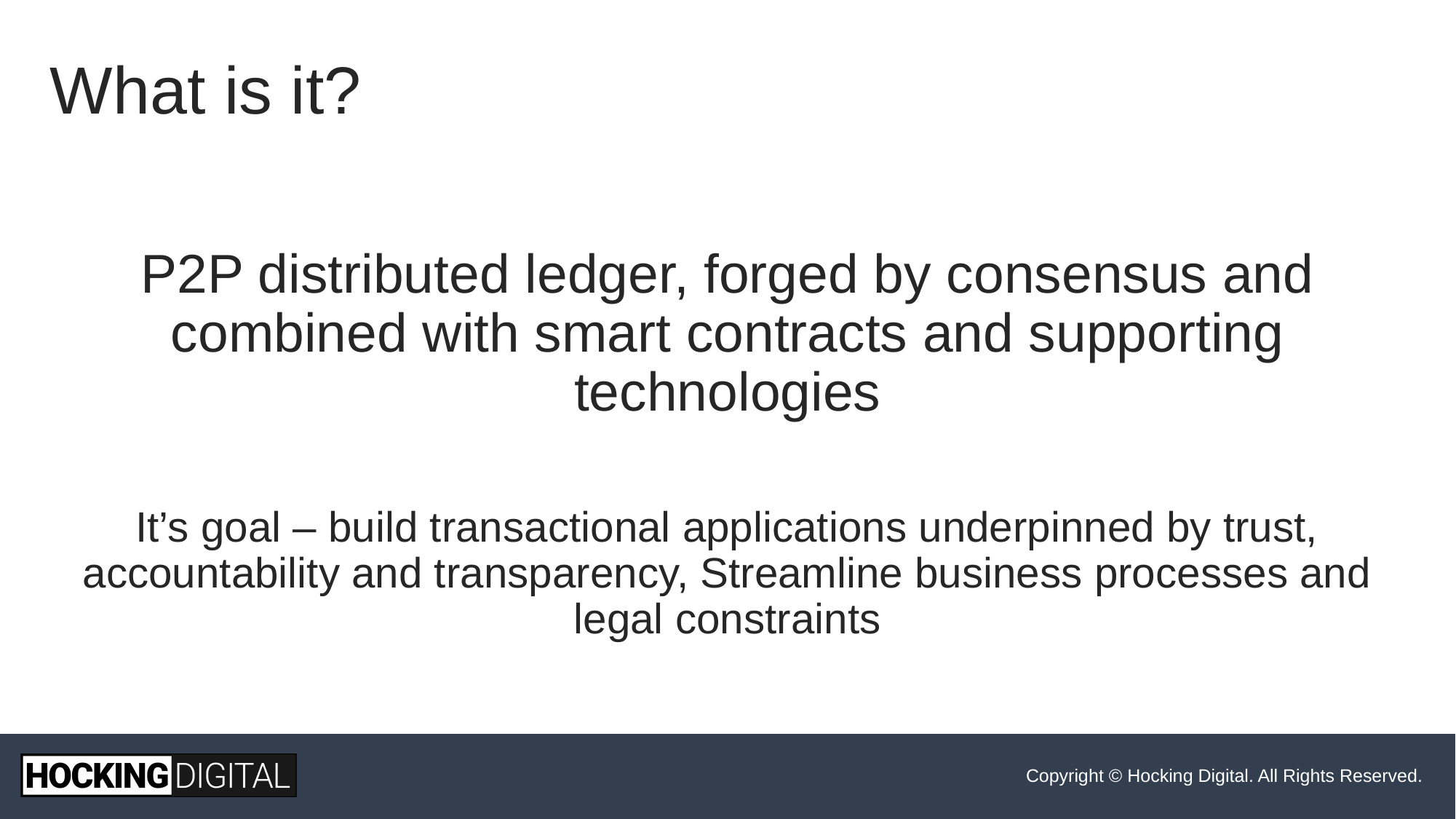

# What is it?
P2P distributed ledger, forged by consensus and combined with smart contracts and supporting technologies

It’s goal – build transactional applications underpinned by trust, accountability and transparency, Streamline business processes and legal constraints